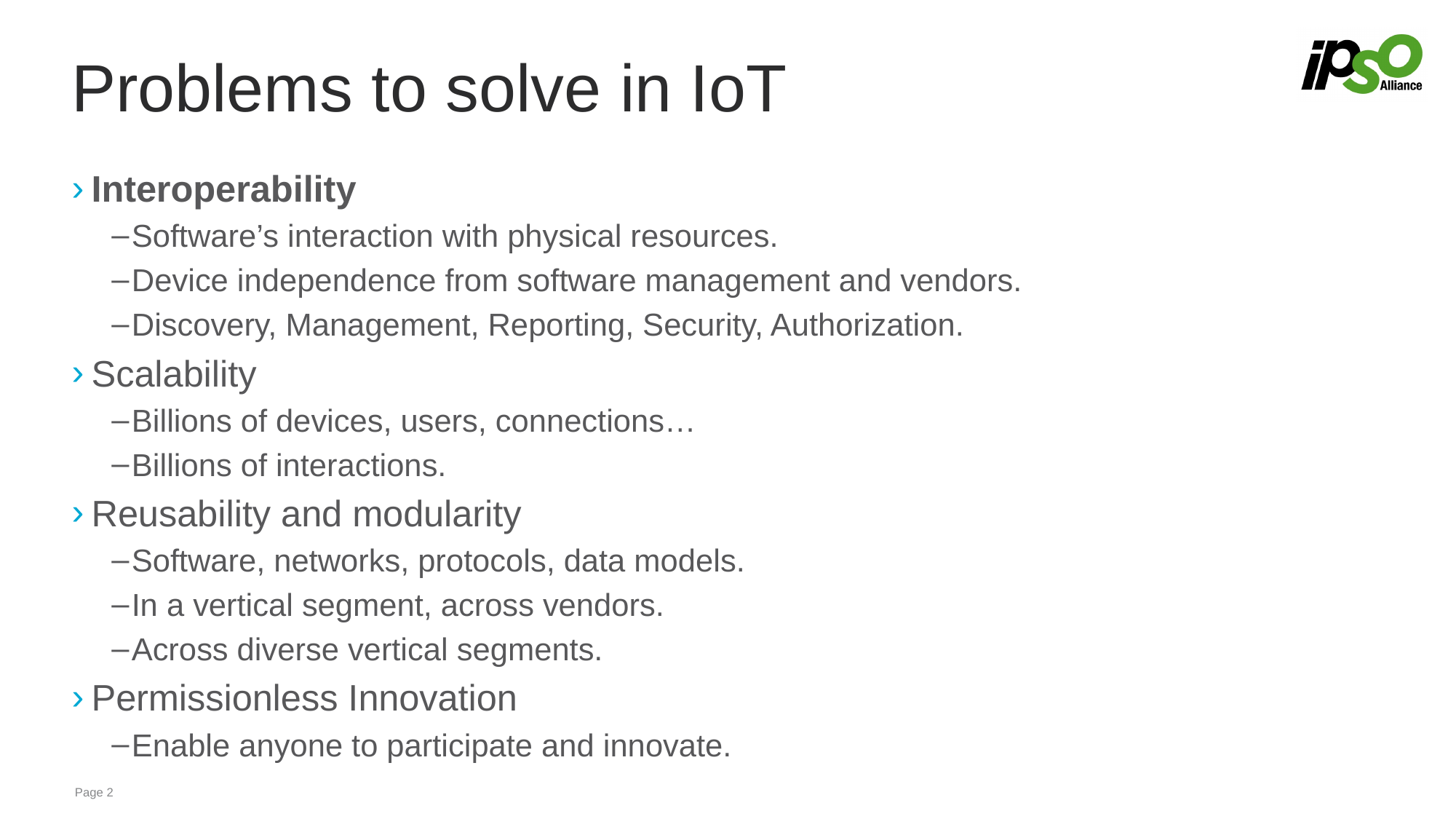

# Problems to solve in IoT
Interoperability
Software’s interaction with physical resources.
Device independence from software management and vendors.
Discovery, Management, Reporting, Security, Authorization.
Scalability
Billions of devices, users, connections…
Billions of interactions.
Reusability and modularity
Software, networks, protocols, data models.
In a vertical segment, across vendors.
Across diverse vertical segments.
Permissionless Innovation
Enable anyone to participate and innovate.